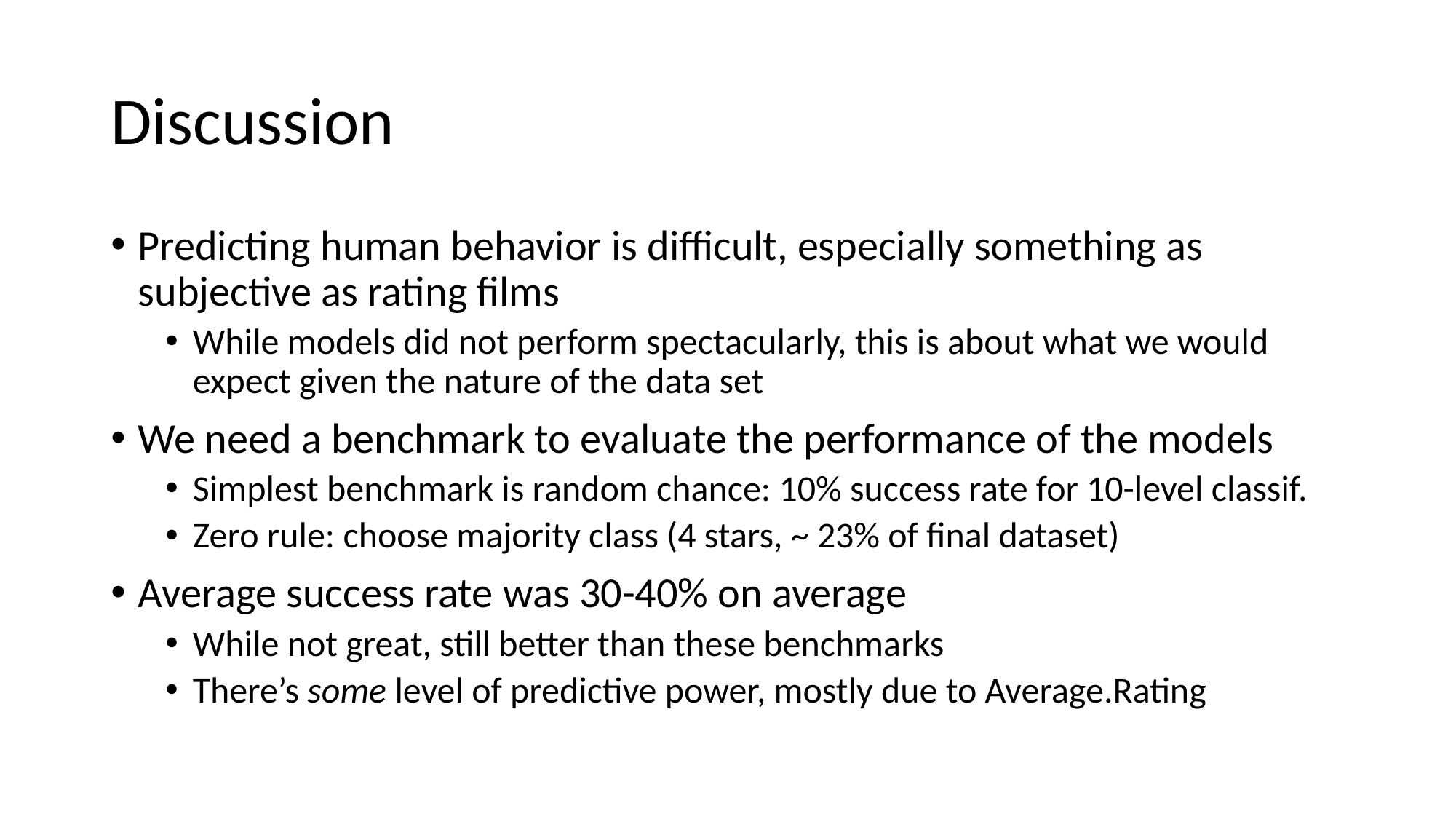

# Discussion
Predicting human behavior is difficult, especially something as subjective as rating films
While models did not perform spectacularly, this is about what we would expect given the nature of the data set
We need a benchmark to evaluate the performance of the models
Simplest benchmark is random chance: 10% success rate for 10-level classif.
Zero rule: choose majority class (4 stars, ~ 23% of final dataset)
Average success rate was 30-40% on average
While not great, still better than these benchmarks
There’s some level of predictive power, mostly due to Average.Rating